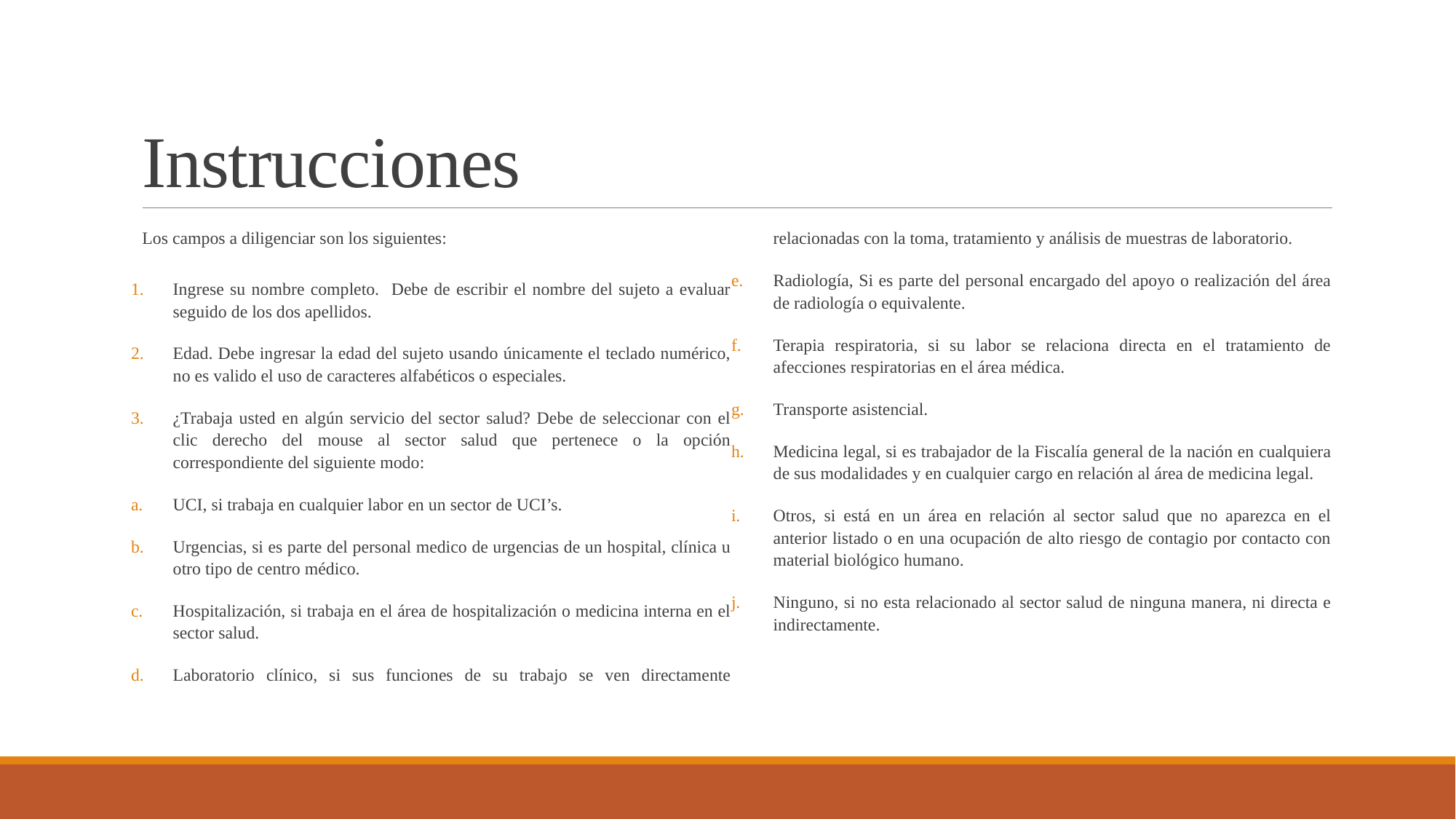

# Instrucciones
Los campos a diligenciar son los siguientes:
Ingrese su nombre completo.  Debe de escribir el nombre del sujeto a evaluar seguido de los dos apellidos.
Edad. Debe ingresar la edad del sujeto usando únicamente el teclado numérico, no es valido el uso de caracteres alfabéticos o especiales.
¿Trabaja usted en algún servicio del sector salud? Debe de seleccionar con el clic derecho del mouse al sector salud que pertenece o la opción correspondiente del siguiente modo:
UCI, si trabaja en cualquier labor en un sector de UCI’s.
Urgencias, si es parte del personal medico de urgencias de un hospital, clínica u otro tipo de centro médico.
Hospitalización, si trabaja en el área de hospitalización o medicina interna en el sector salud.
Laboratorio clínico, si sus funciones de su trabajo se ven directamente relacionadas con la toma, tratamiento y análisis de muestras de laboratorio.
Radiología, Si es parte del personal encargado del apoyo o realización del área de radiología o equivalente.
Terapia respiratoria, si su labor se relaciona directa en el tratamiento de afecciones respiratorias en el área médica.
Transporte asistencial.
Medicina legal, si es trabajador de la Fiscalía general de la nación en cualquiera de sus modalidades y en cualquier cargo en relación al área de medicina legal.
Otros, si está en un área en relación al sector salud que no aparezca en el anterior listado o en una ocupación de alto riesgo de contagio por contacto con material biológico humano.
Ninguno, si no esta relacionado al sector salud de ninguna manera, ni directa e indirectamente.